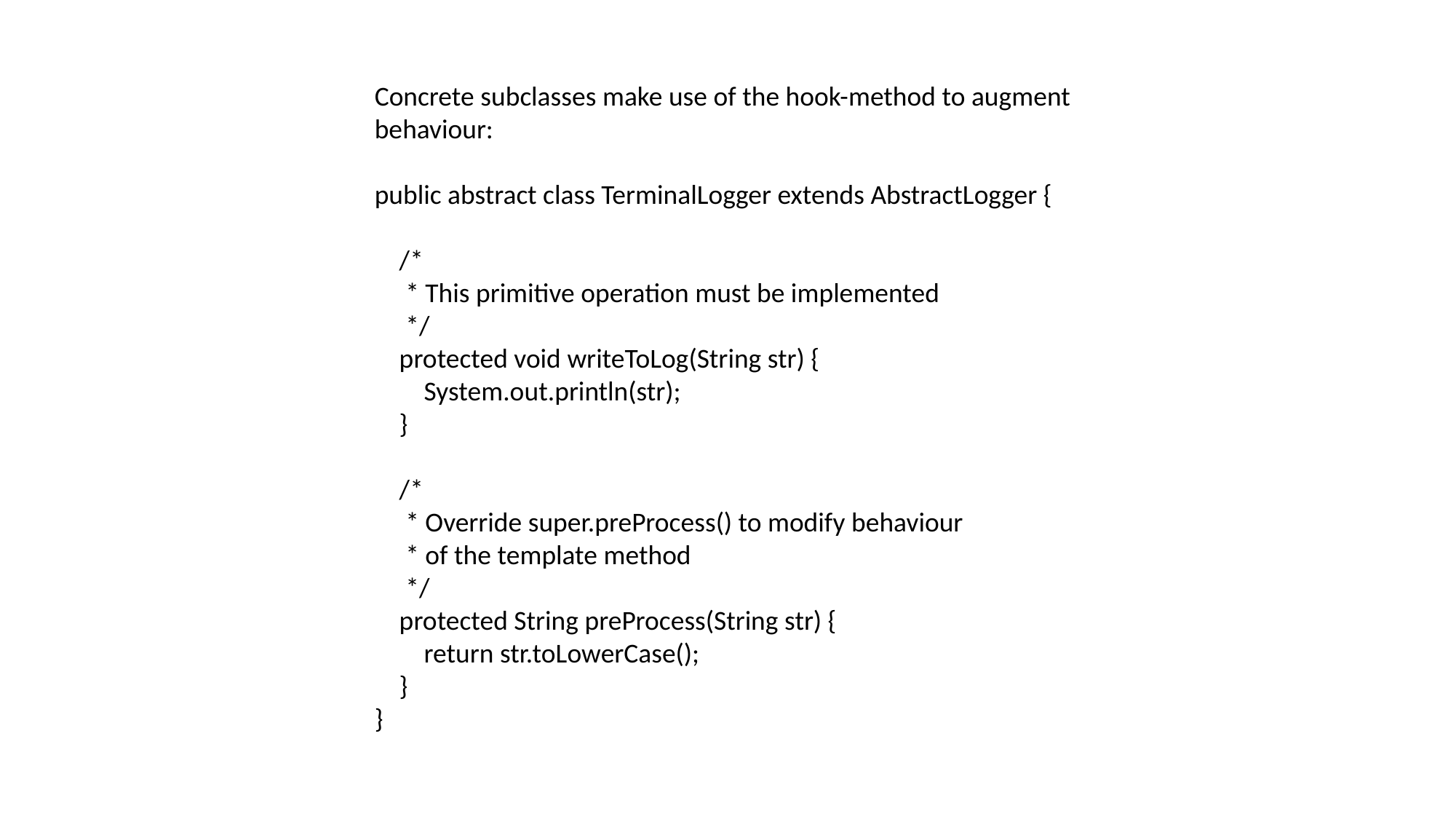

Concrete subclasses make use of the hook-method to augment behaviour:

public abstract class TerminalLogger extends AbstractLogger {

    /*
     * This primitive operation must be implemented
     */
    protected void writeToLog(String str) {
        System.out.println(str);
    }

    /*
     * Override super.preProcess() to modify behaviour
     * of the template method
     */
    protected String preProcess(String str) {
        return str.toLowerCase();
    }
}